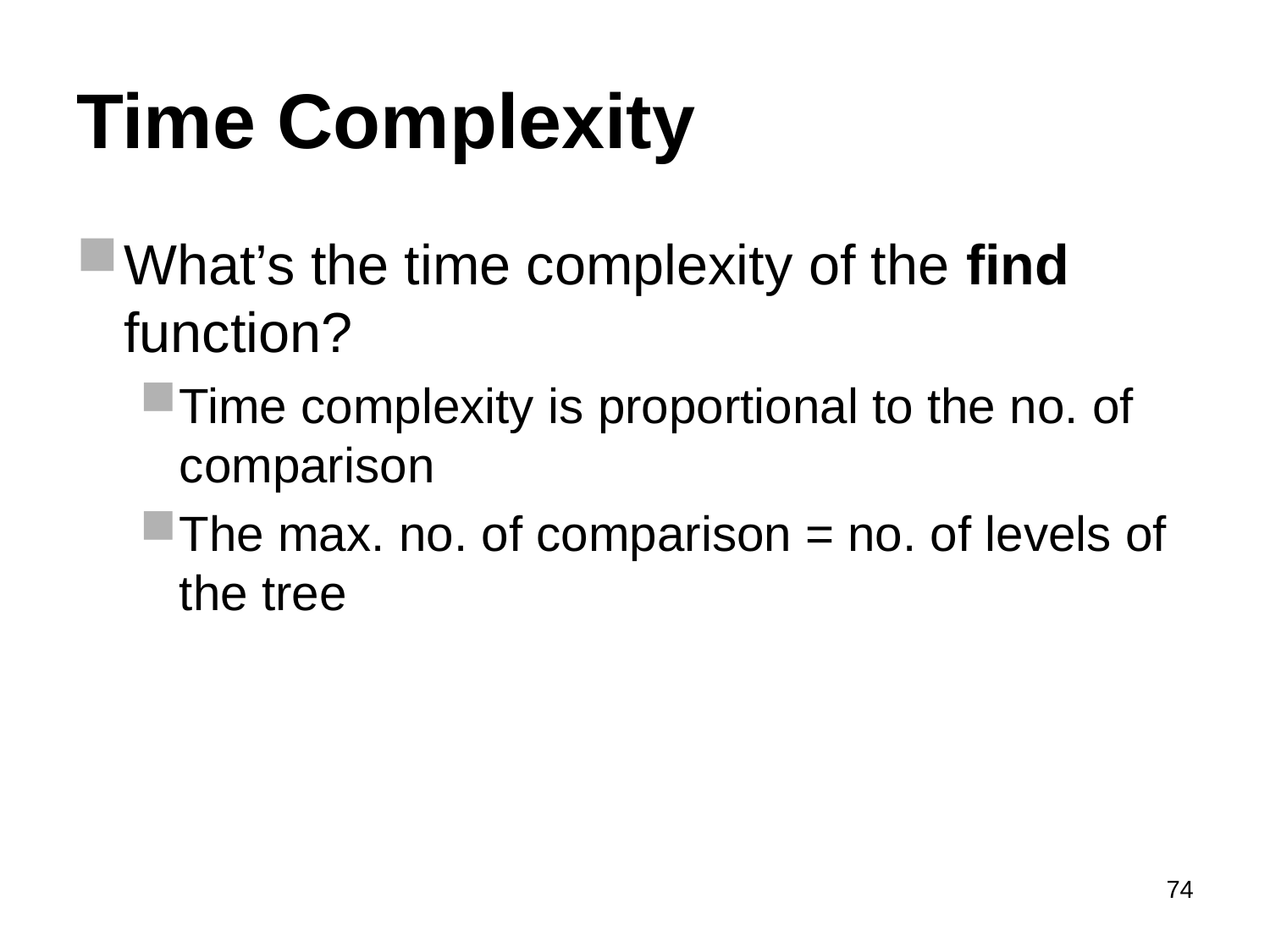

# Time Complexity
What’s the time complexity of the find function?
Time complexity is proportional to the no. of comparison
The max. no. of comparison = no. of levels of the tree
74